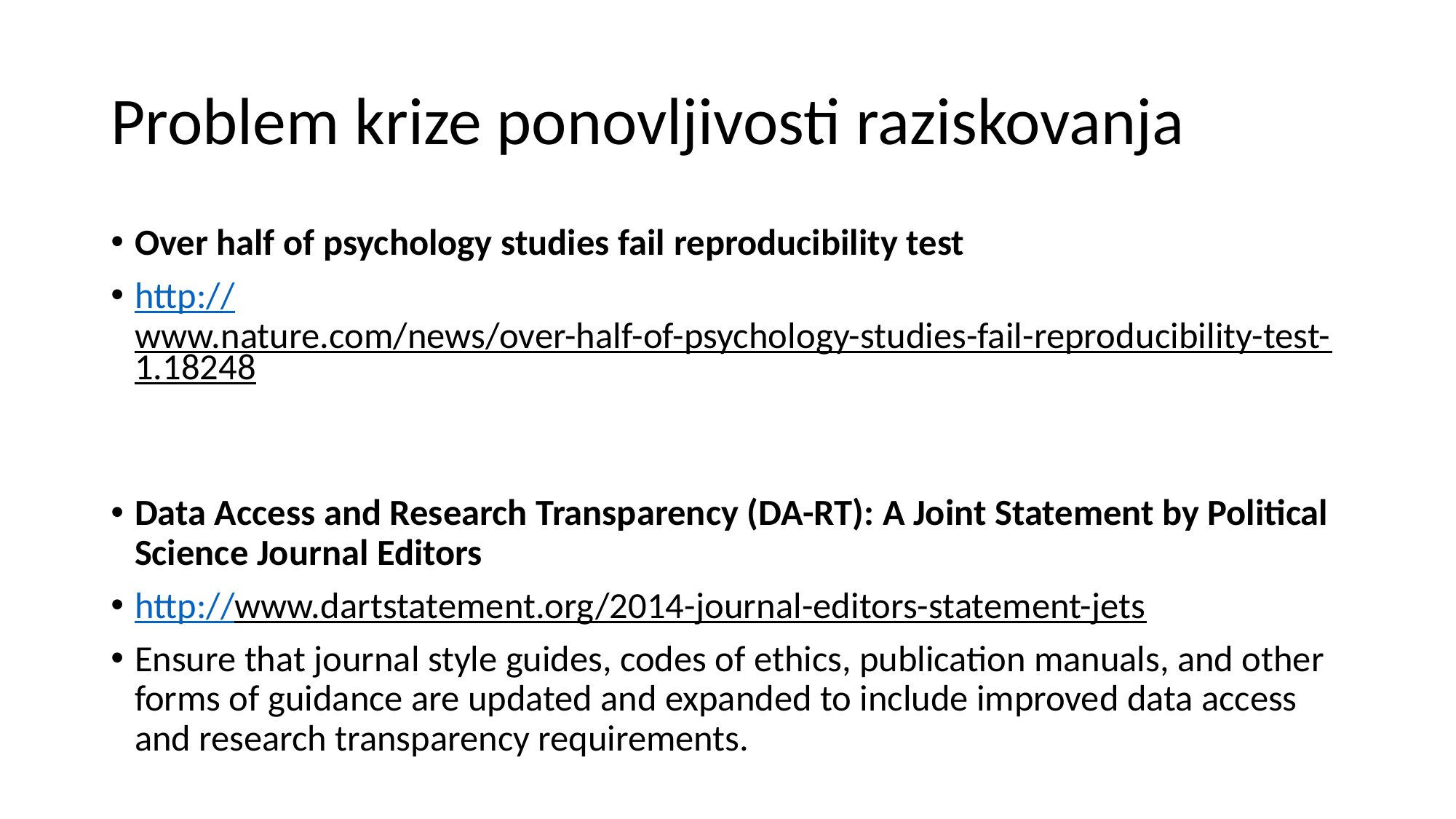

# Problem krize ponovljivosti raziskovanja
Over half of psychology studies fail reproducibility test
http://www.nature.com/news/over-half-of-psychology-studies-fail-reproducibility-test-1.18248

Data Access and Research Transparency (DA-RT): A Joint Statement by Political Science Journal Editors
http://www.dartstatement.org/2014-journal-editors-statement-jets
Ensure that journal style guides, codes of ethics, publication manuals, and other forms of guidance are updated and expanded to include improved data access and research transparency requirements.